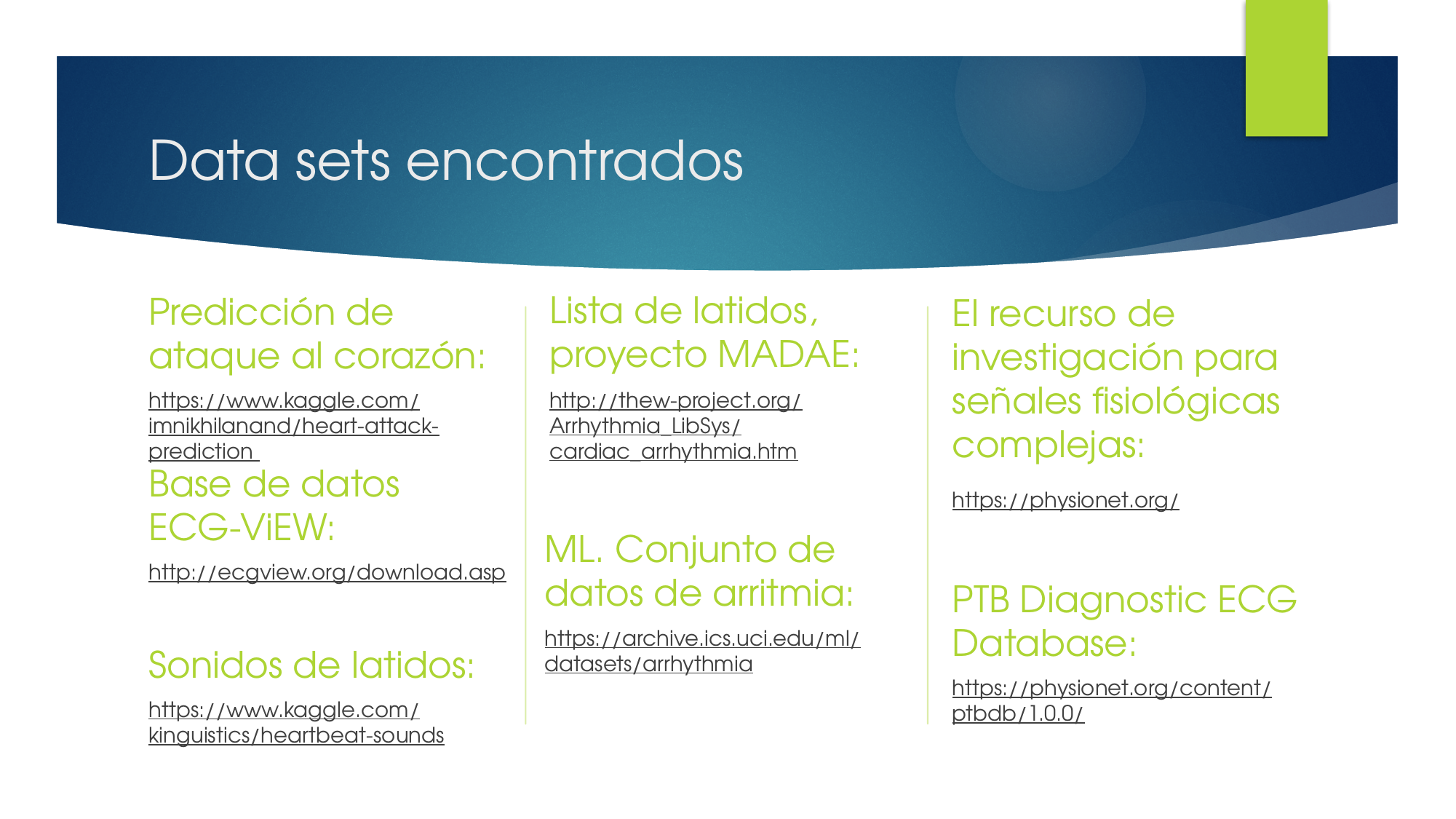

# Data sets encontrados
El recurso de investigación para señales fisiológicas complejas:
Lista de latidos, proyecto MADAE:
Predicción de ataque al corazón:
https://www.kaggle.com/imnikhilanand/heart-attack-prediction

http://thew-project.org/Arrhythmia_LibSys/cardiac_arrhythmia.htm
https://physionet.org/
Base de datos ECG-ViEW:
ML. Conjunto de datos de arritmia:
http://ecgview.org/download.asp
PTB Diagnostic ECG Database:
https://archive.ics.uci.edu/ml/datasets/arrhythmia
Sonidos de latidos:
https://physionet.org/content/ptbdb/1.0.0/

https://www.kaggle.com/kinguistics/heartbeat-sounds